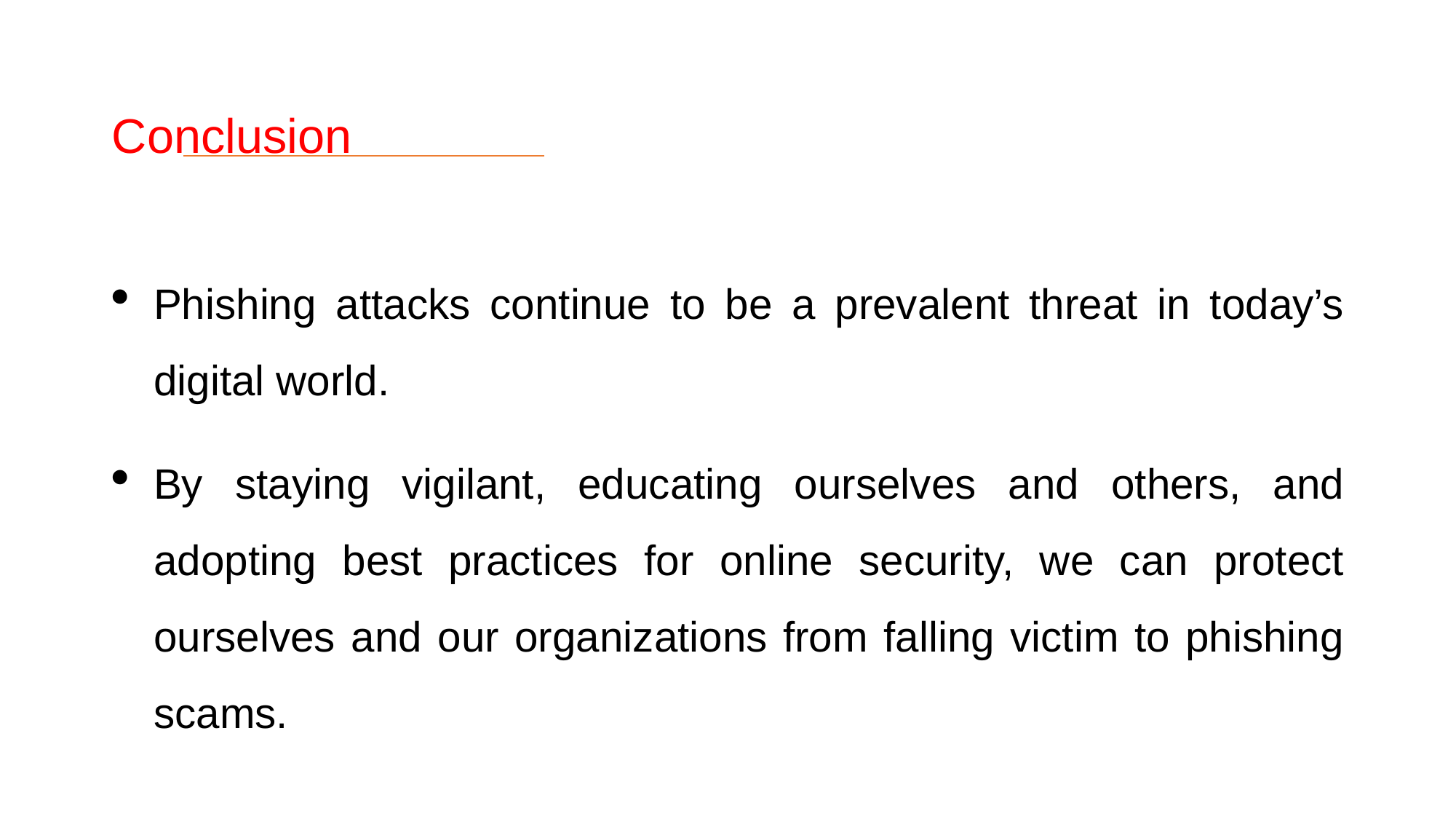

# Conclusion
Phishing attacks continue to be a prevalent threat in today’s digital world.
By staying vigilant, educating ourselves and others, and adopting best practices for online security, we can protect ourselves and our organizations from falling victim to phishing scams.